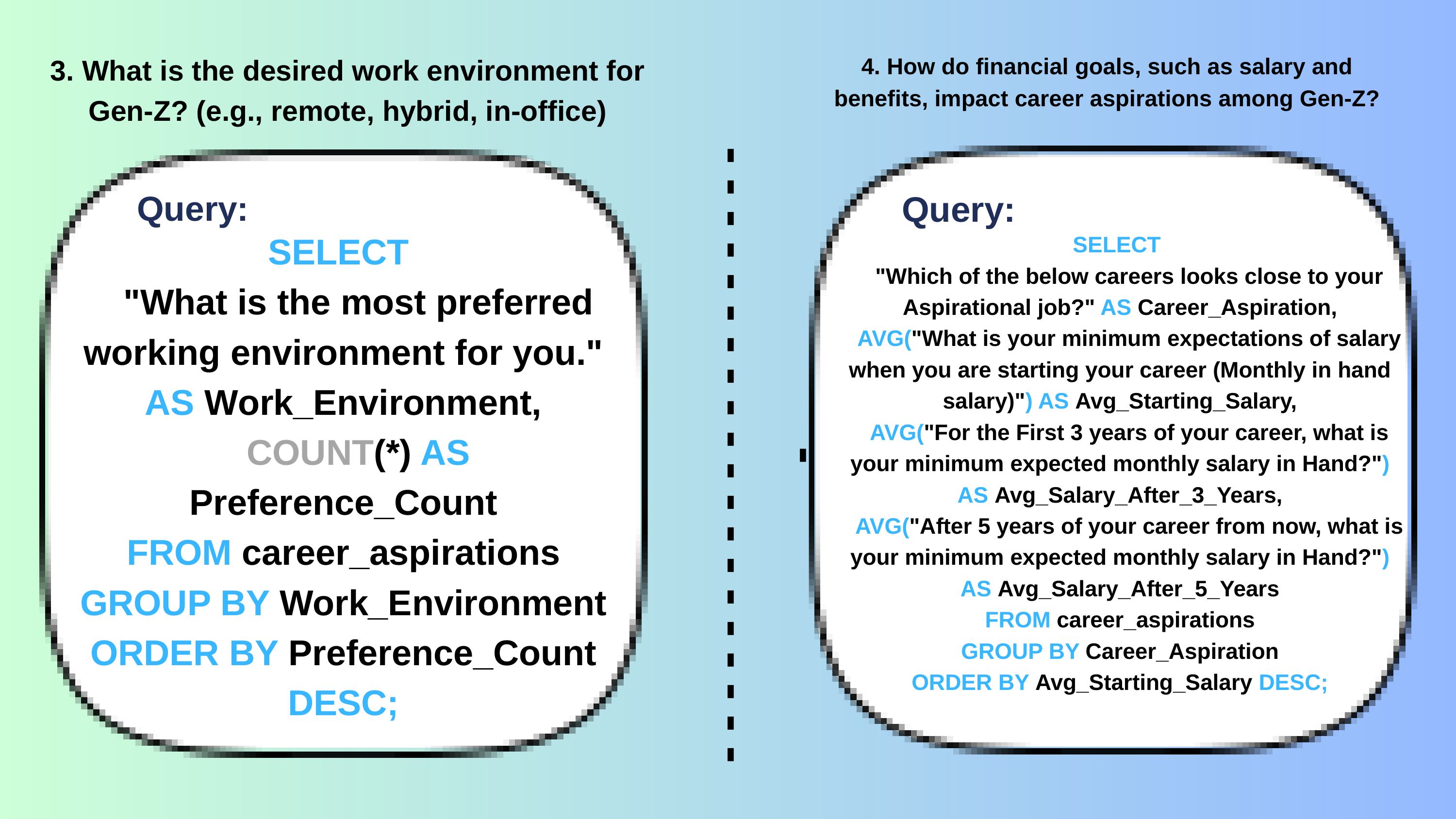

3. What is the desired work environment for Gen-Z? (e.g., remote, hybrid, in-office)

4. How do financial goals, such as salary and benefits, impact career aspirations among Gen-Z?

Query:

Query:

SELECT
   "What is the most preferred working environment for you." AS Work_Environment,
   COUNT(*) AS Preference_Count
FROM career_aspirations
GROUP BY Work_Environment
ORDER BY Preference_Count DESC;

SELECT
   "Which of the below careers looks close to your Aspirational job?" AS Career_Aspiration,
   AVG("What is your minimum expectations of salary when you are starting your career (Monthly in hand salary)") AS Avg_Starting_Salary,
   AVG("For the First 3 years of your career, what is your minimum expected monthly salary in Hand?") AS Avg_Salary_After_3_Years,
   AVG("After 5 years of your career from now, what is your minimum expected monthly salary in Hand?") AS Avg_Salary_After_5_Years
FROM career_aspirations
GROUP BY Career_Aspiration
ORDER BY Avg_Starting_Salary DESC;

- - - - - - - - - - - - - - - - - - - - -